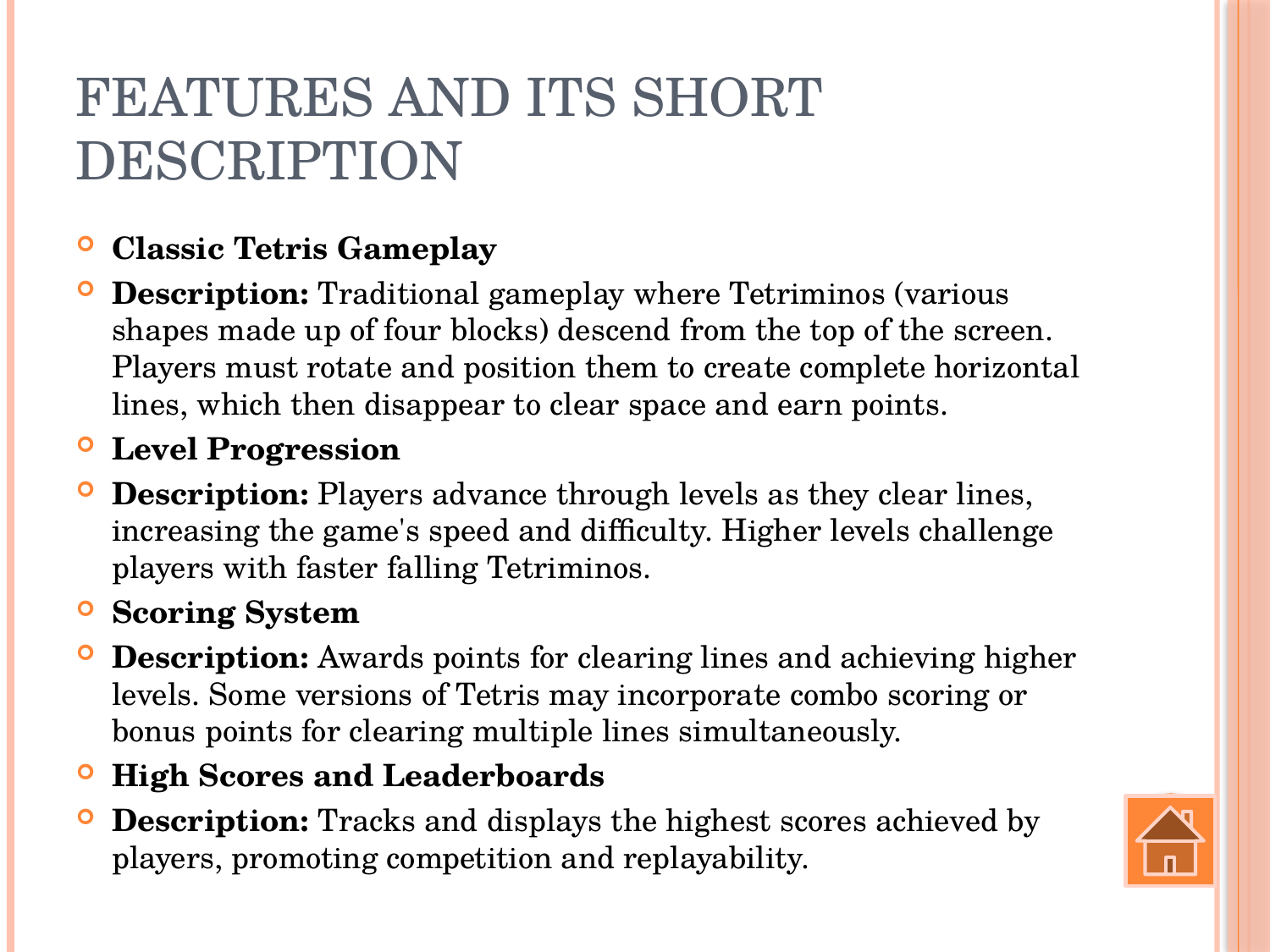

# Features and its short description
Classic Tetris Gameplay
Description: Traditional gameplay where Tetriminos (various shapes made up of four blocks) descend from the top of the screen. Players must rotate and position them to create complete horizontal lines, which then disappear to clear space and earn points.
Level Progression
Description: Players advance through levels as they clear lines, increasing the game's speed and difficulty. Higher levels challenge players with faster falling Tetriminos.
Scoring System
Description: Awards points for clearing lines and achieving higher levels. Some versions of Tetris may incorporate combo scoring or bonus points for clearing multiple lines simultaneously.
High Scores and Leaderboards
Description: Tracks and displays the highest scores achieved by players, promoting competition and replayability.